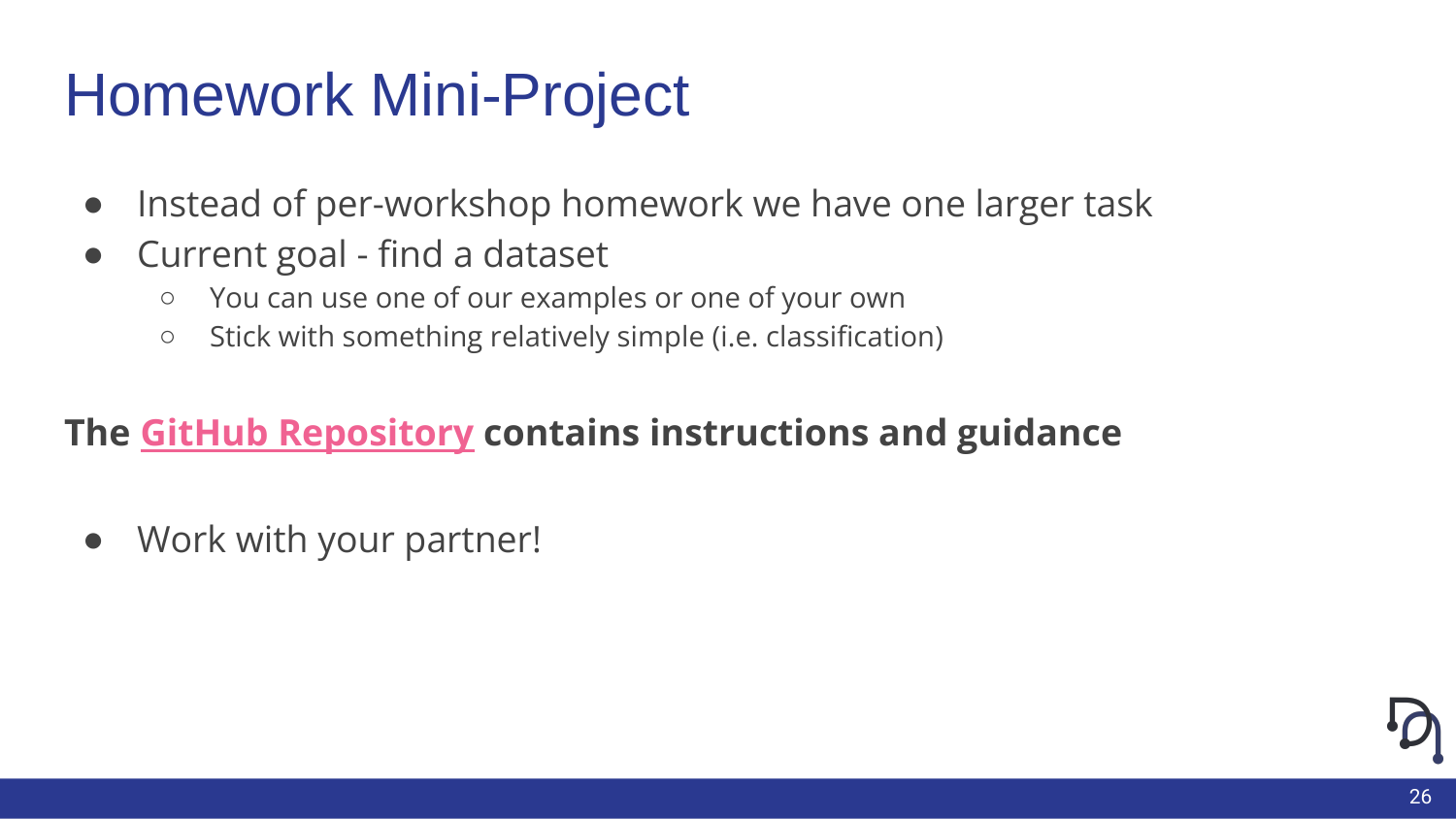

# Homework Mini-Project
Instead of per-workshop homework we have one larger task
Current goal - find a dataset
You can use one of our examples or one of your own
Stick with something relatively simple (i.e. classification)

The GitHub Repository contains instructions and guidance

Work with your partner!
26